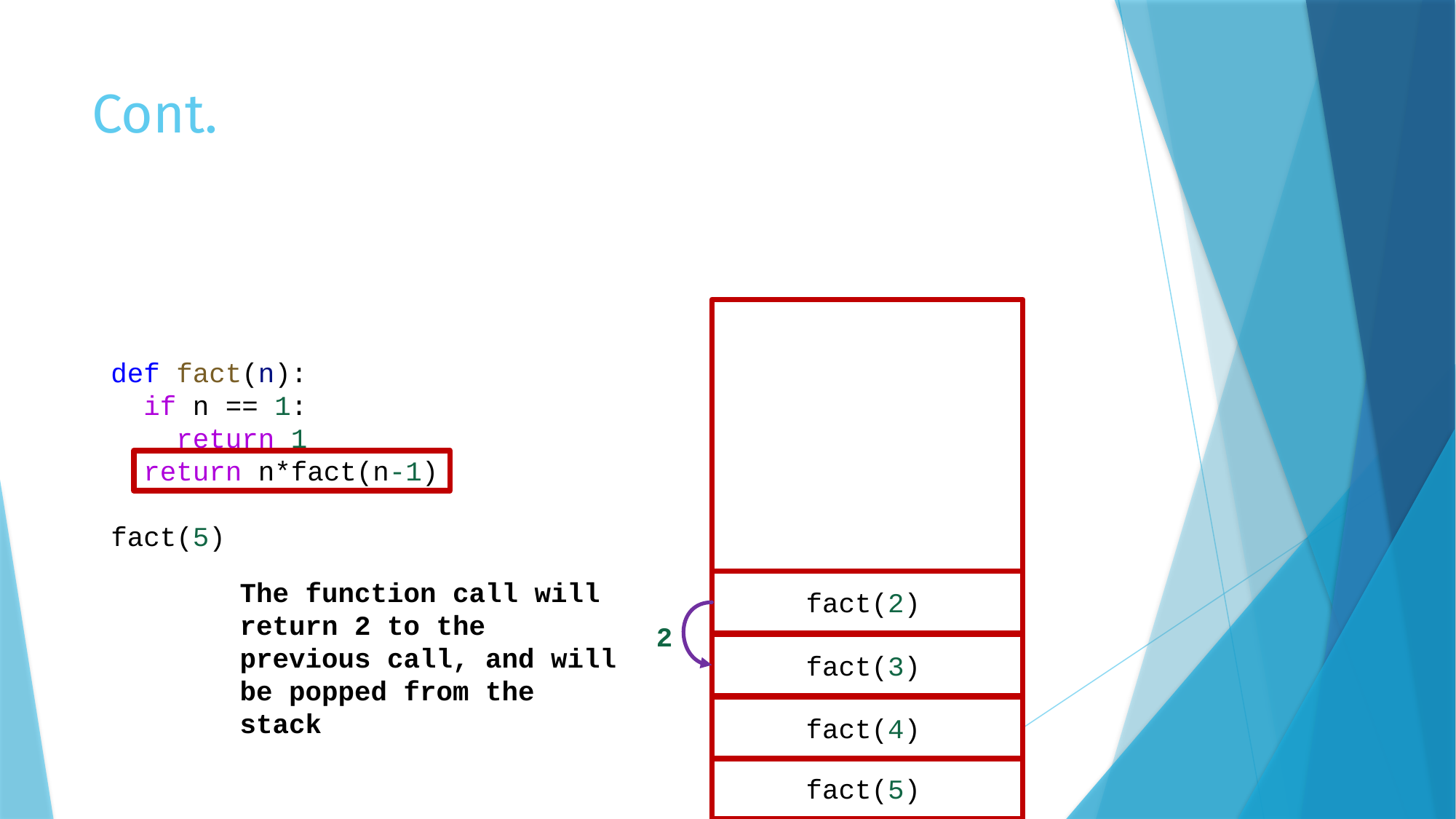

# Cont.

def fact(n):
  if n == 1:
    return 1
  return n*fact(n-1)

fact(5)

The function call will return 2 to the previous call, and will be popped from the stack

fact(2)
2

fact(3)

fact(4)

fact(5)